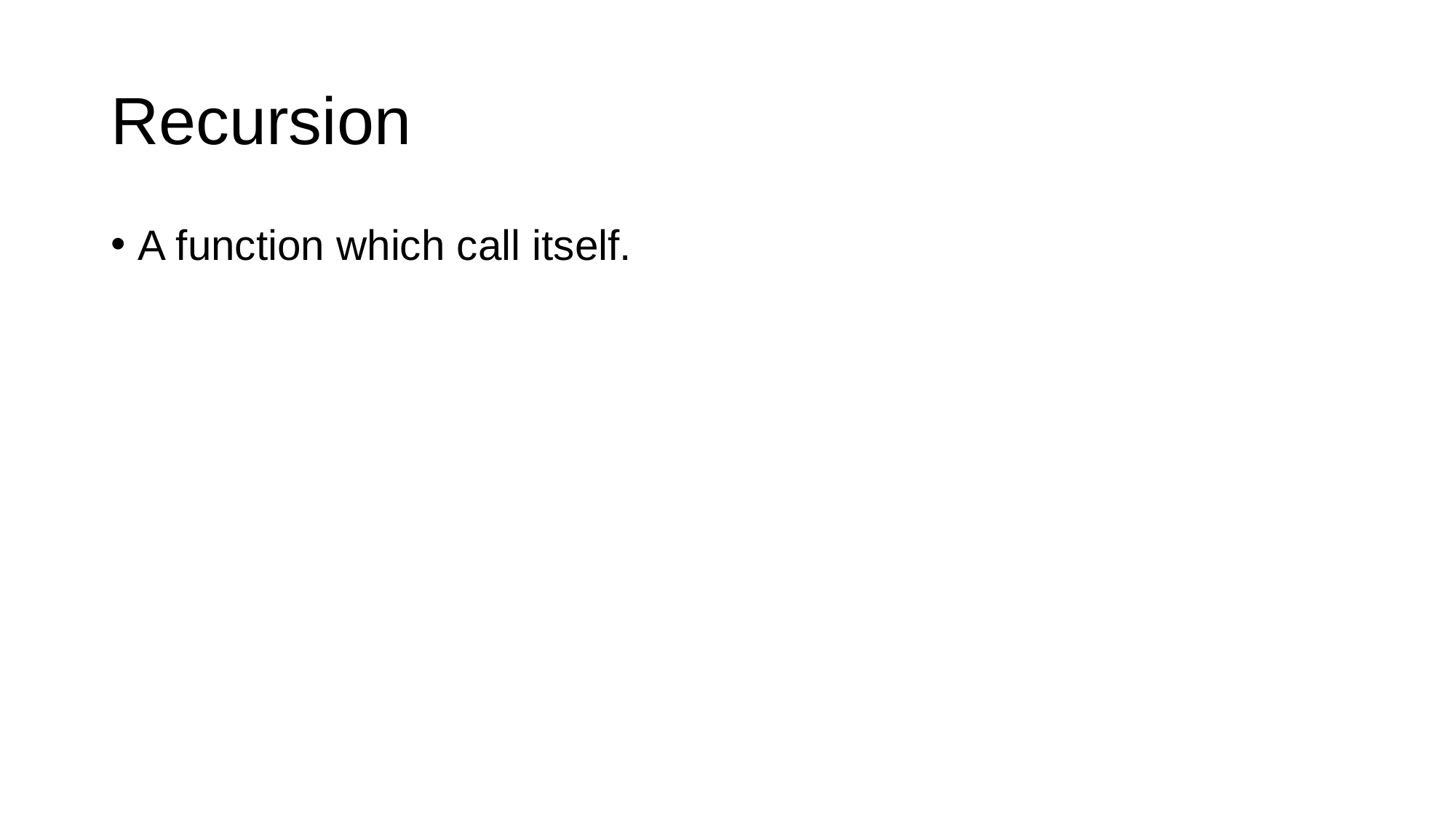

# Recursion
A function which call itself.